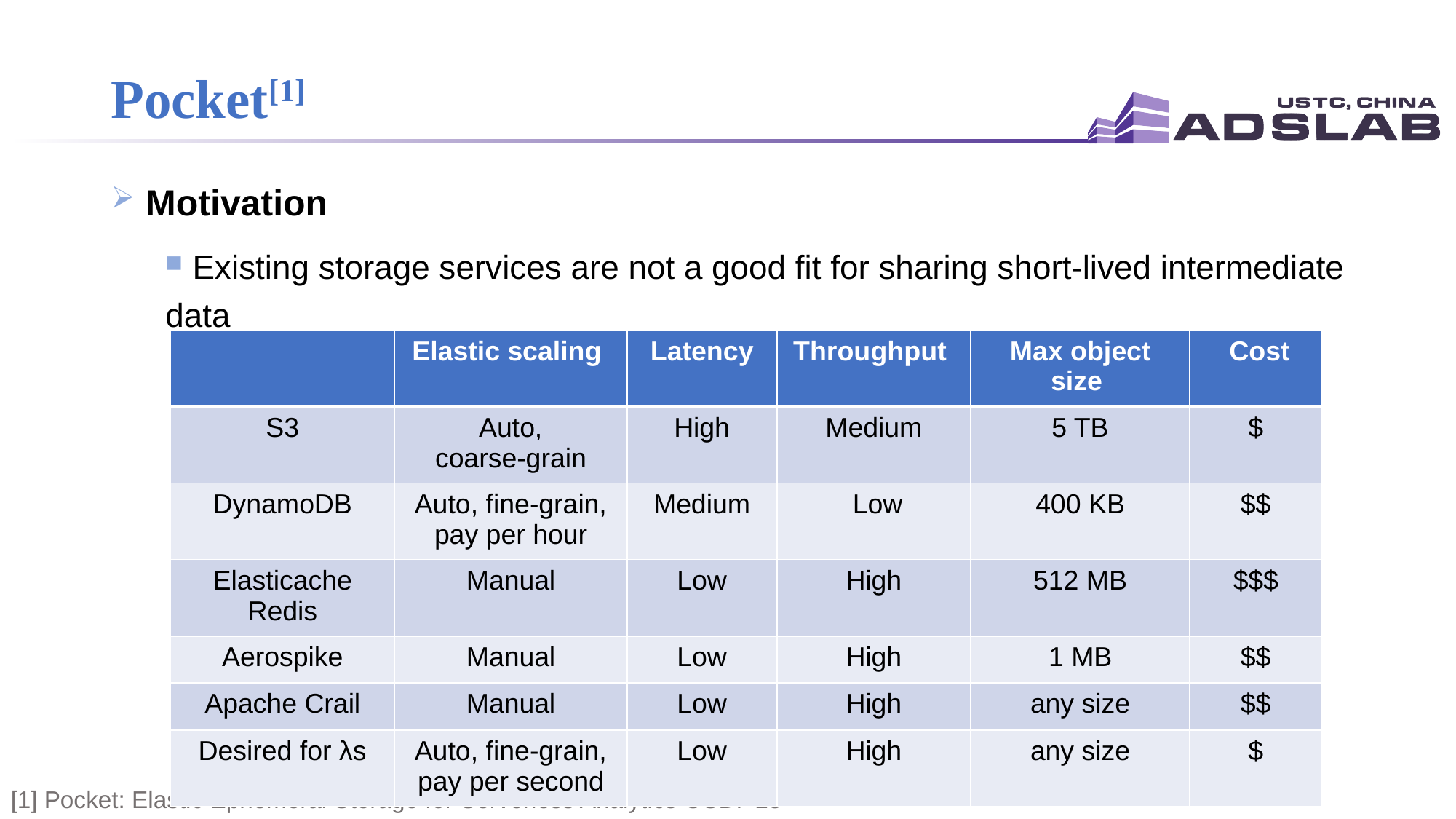

# Pocket[1]
 Motivation
 Existing storage services are not a good fit for sharing short-lived intermediate data

|  | Elastic scaling | Latency | Throughput | Max object size | Cost |
| --- | --- | --- | --- | --- | --- |
| S3 | Auto, coarse-grain️ | High | Medium | 5 TB | $ |
| DynamoDB | Auto, fine-grain, pay per hour | Medium | Low | 400 KB | $$ |
| Elasticache Redis | Manual | Low | High | 512 MB | $$$ |
| Aerospike | Manual | Low | High | 1 MB | $$ |
| Apache Crail | Manual | Low | High | any size | $$ |
| Desired for λs | Auto, fine-grain, pay per second | Low | High | any size | $ |
[1] Pocket: Elastic Ephemeral Storage for Serverless Analytics OSDI ’18